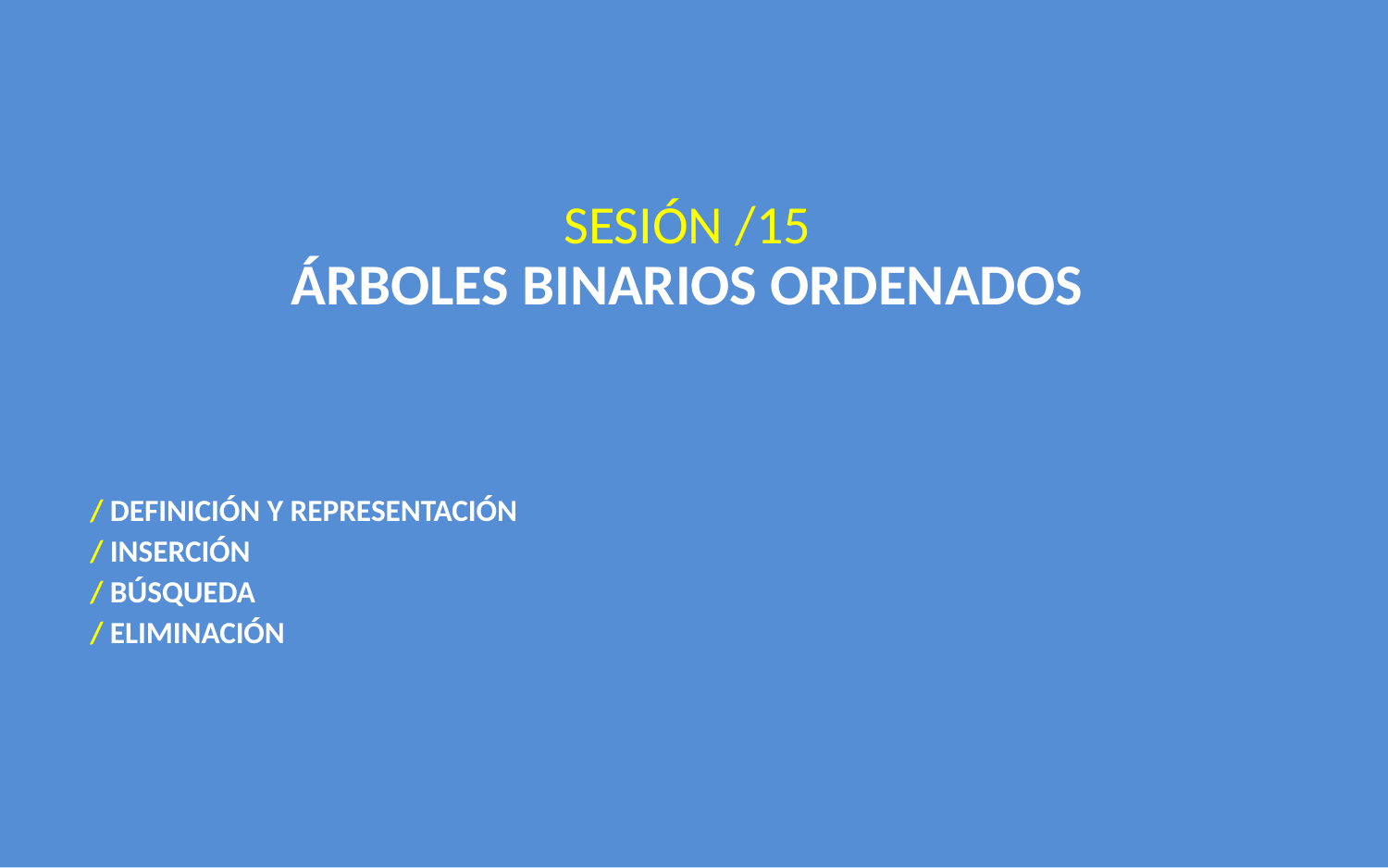

SESIÓN /15
ÁRBOLES BINARIOS ORDENADOS

/ DEFINICIÓN Y REPRESENTACIÓN
/ INSERCIÓN
/ BÚSQUEDA
/ ELIMINACIÓN